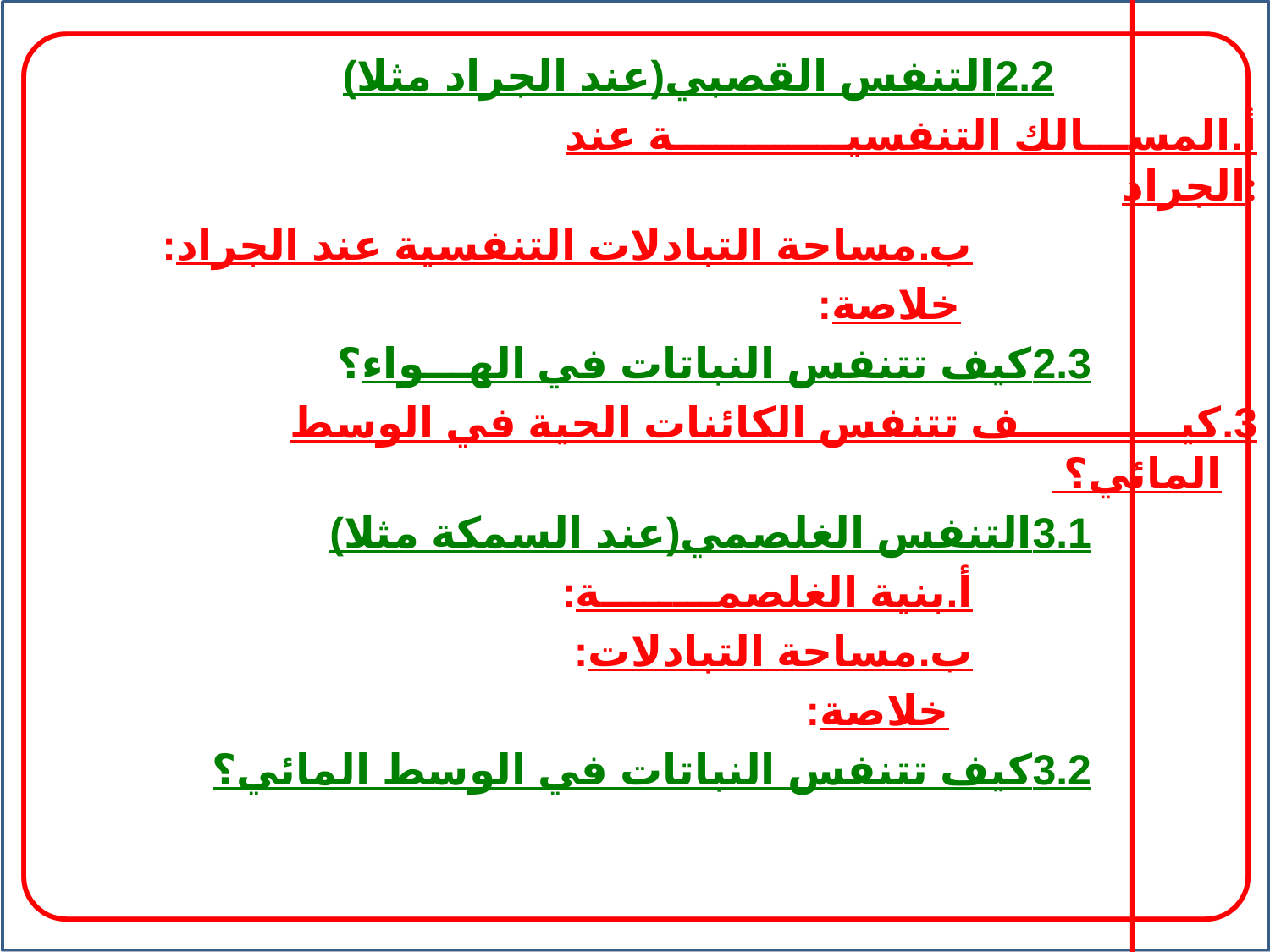

# 2.2التنفس القصبي(عند الجراد مثلا)
                        أ.المســـالك التنفسيــــــــــــة عند الجراد:
                        ب.مساحة التبادلات التنفسية عند الجراد:
                         خلاصة:
              2.3كيف تتنفس النباتات في الهـــواء؟
3.كيـــــــــــف تتنفس الكائنات الحية في الوسط المائي؟
              3.1التنفس الغلصمي(عند السمكة مثلا)
                        أ.بنية الغلصمــــــــة:
                        ب.مساحة التبادلات:
                          خلاصة:
              3.2كيف تتنفس النباتات في الوسط المائي؟